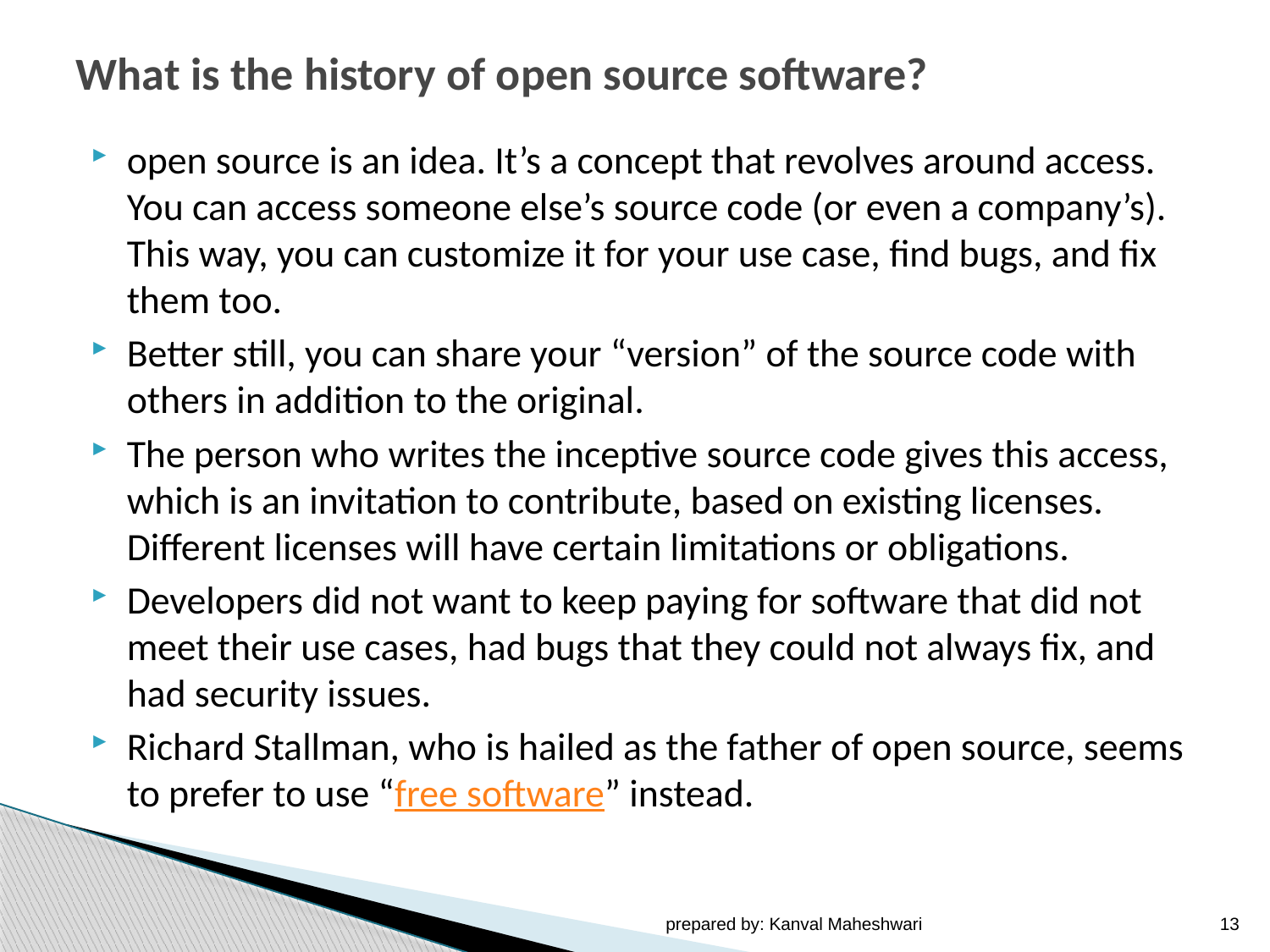

# What is the history of open source software?
open source is an idea. It’s a concept that revolves around access. You can access someone else’s source code (or even a company’s). This way, you can customize it for your use case, find bugs, and fix them too.
Better still, you can share your “version” of the source code with others in addition to the original.
The person who writes the inceptive source code gives this access, which is an invitation to contribute, based on existing licenses. Different licenses will have certain limitations or obligations.
Developers did not want to keep paying for software that did not meet their use cases, had bugs that they could not always fix, and had security issues.
Richard Stallman, who is hailed as the father of open source, seems to prefer to use “free software” instead.

prepared by: Kanval Maheshwari
13